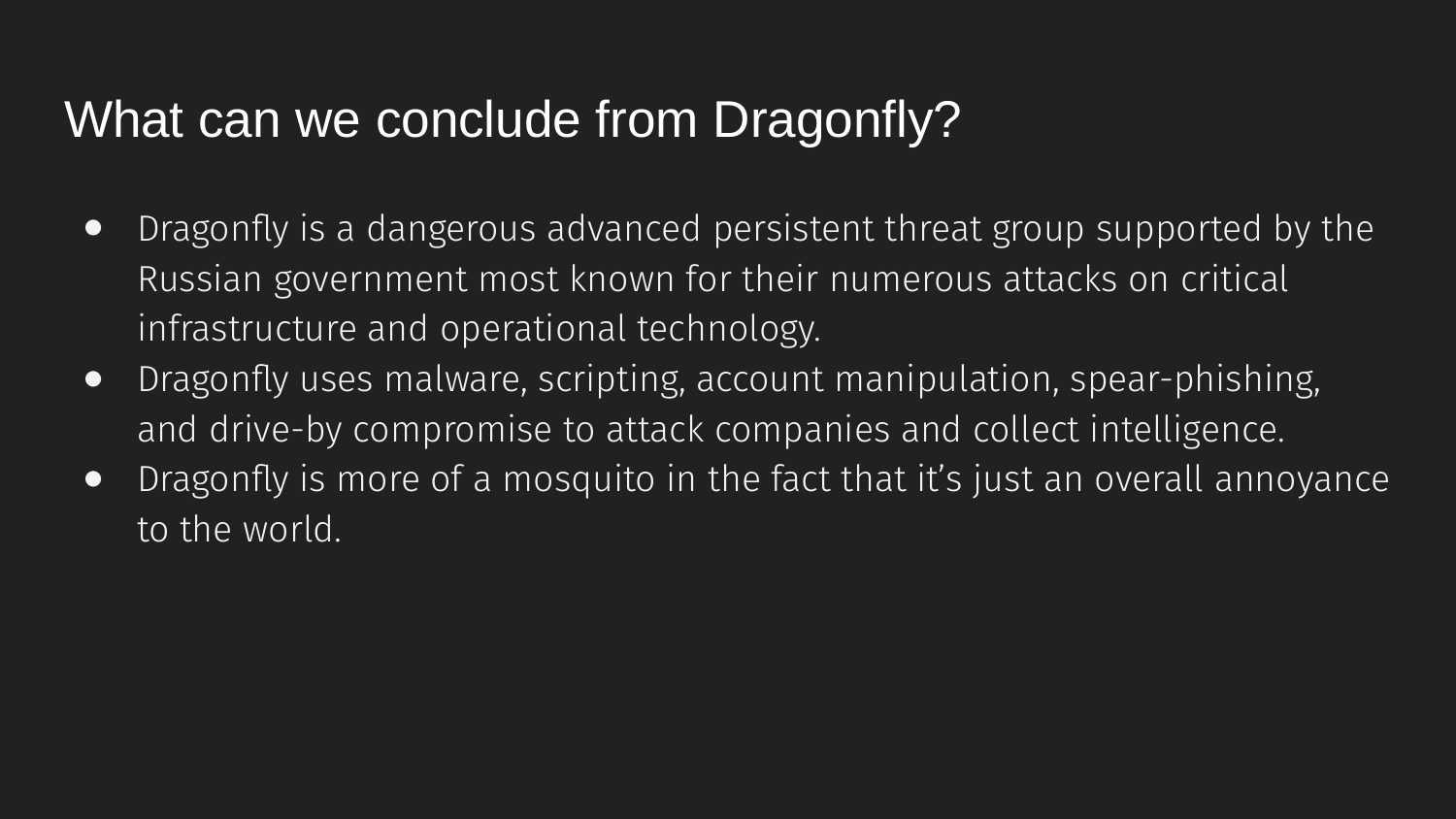

# What can we conclude from Dragonfly?
Dragonfly is a dangerous advanced persistent threat group supported by the Russian government most known for their numerous attacks on critical infrastructure and operational technology.
Dragonfly uses malware, scripting, account manipulation, spear-phishing, and drive-by compromise to attack companies and collect intelligence.
Dragonfly is more of a mosquito in the fact that it’s just an overall annoyance to the world.